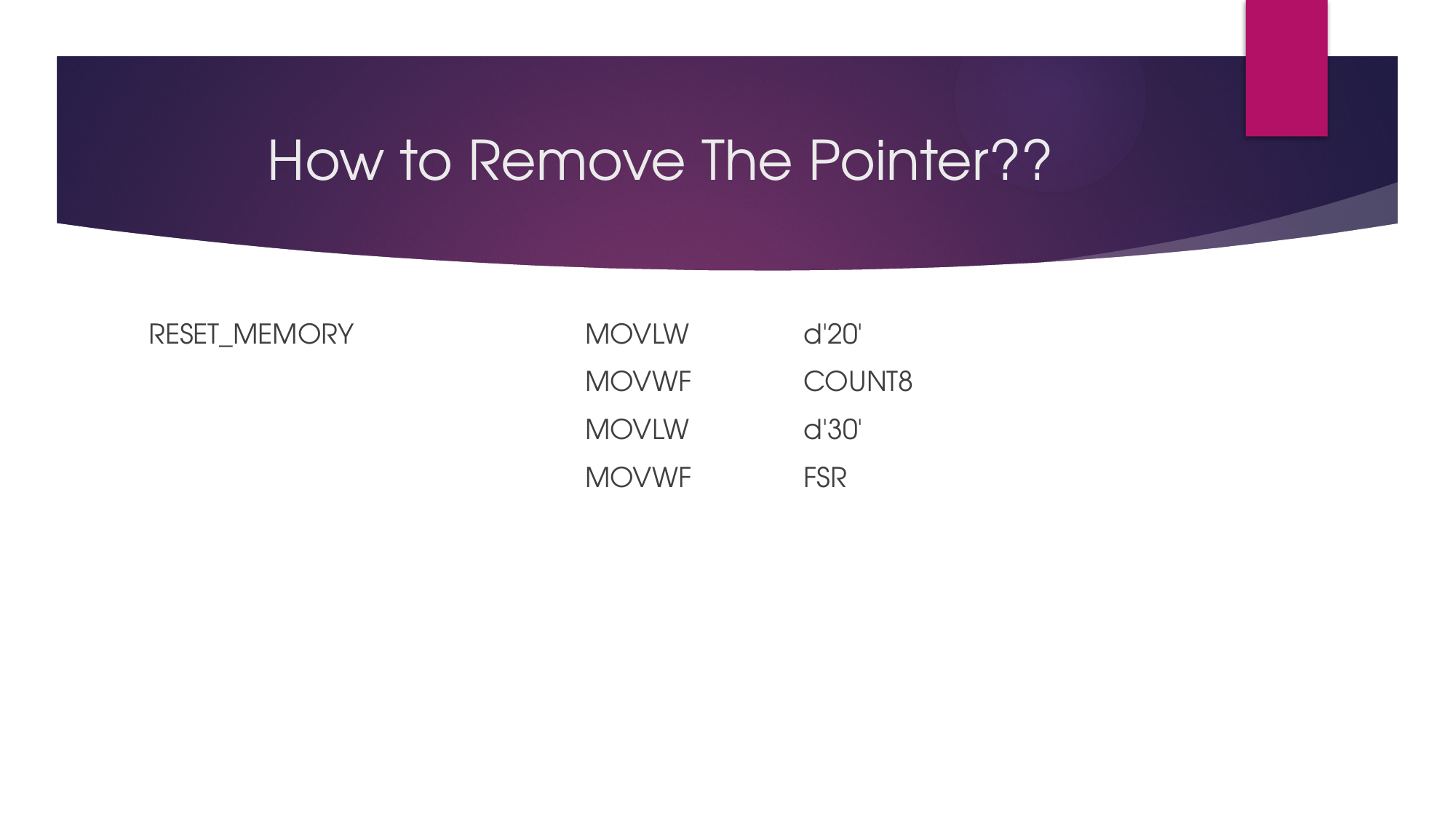

# How to Remove The Pointer??
RESET_MEMORY			MOVLW		d'20'
				MOVWF		COUNT8
				MOVLW		d'30'
				MOVWF		FSR